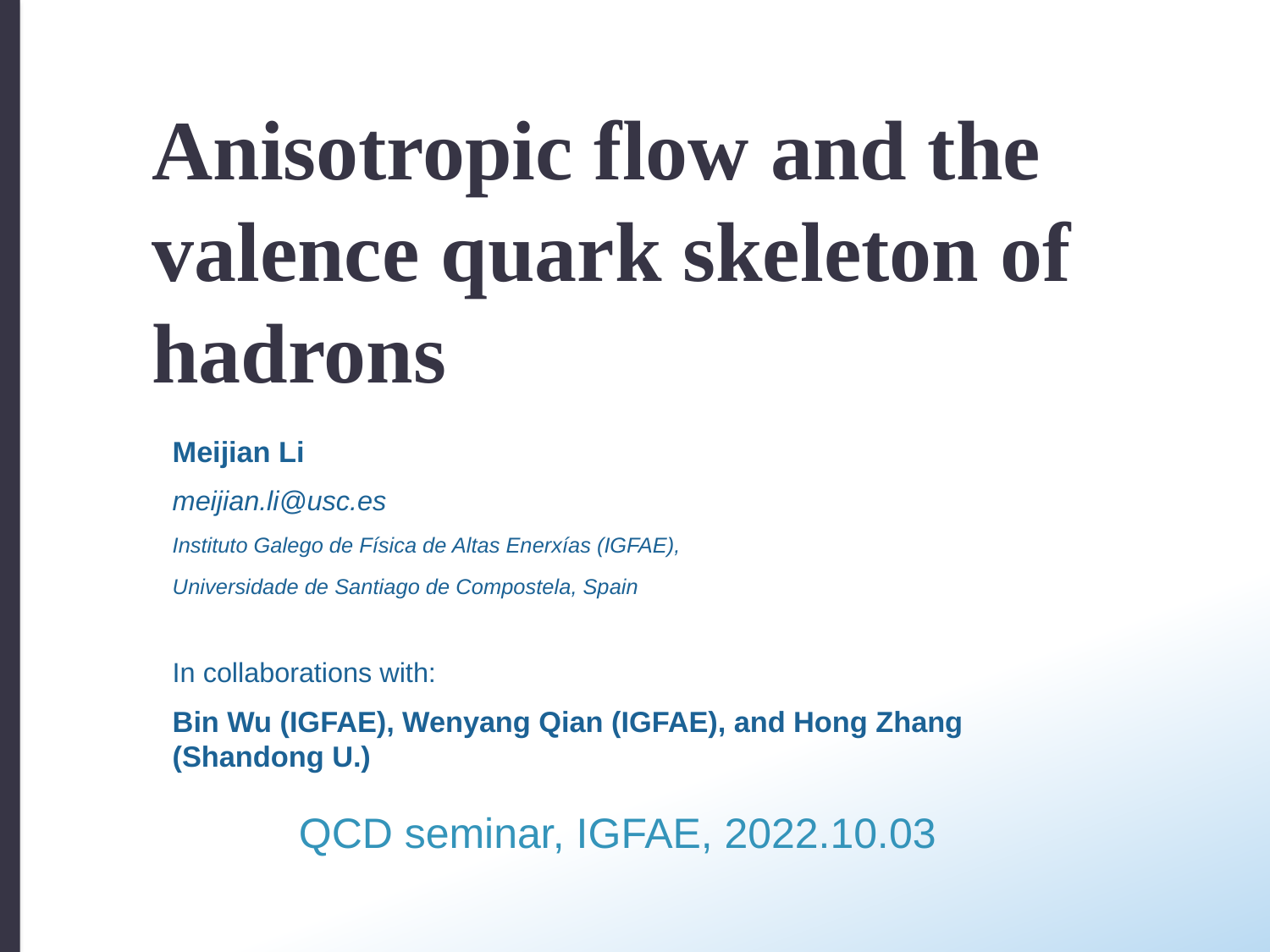

# Anisotropic flow and the valence quark skeleton of hadrons
Meijian Li
meijian.li@usc.es
Instituto Galego de Física de Altas Enerxías (IGFAE),
Universidade de Santiago de Compostela, Spain

In collaborations with:
Bin Wu (IGFAE), Wenyang Qian (IGFAE), and Hong Zhang (Shandong U.)
QCD seminar, IGFAE, 2022.10.03